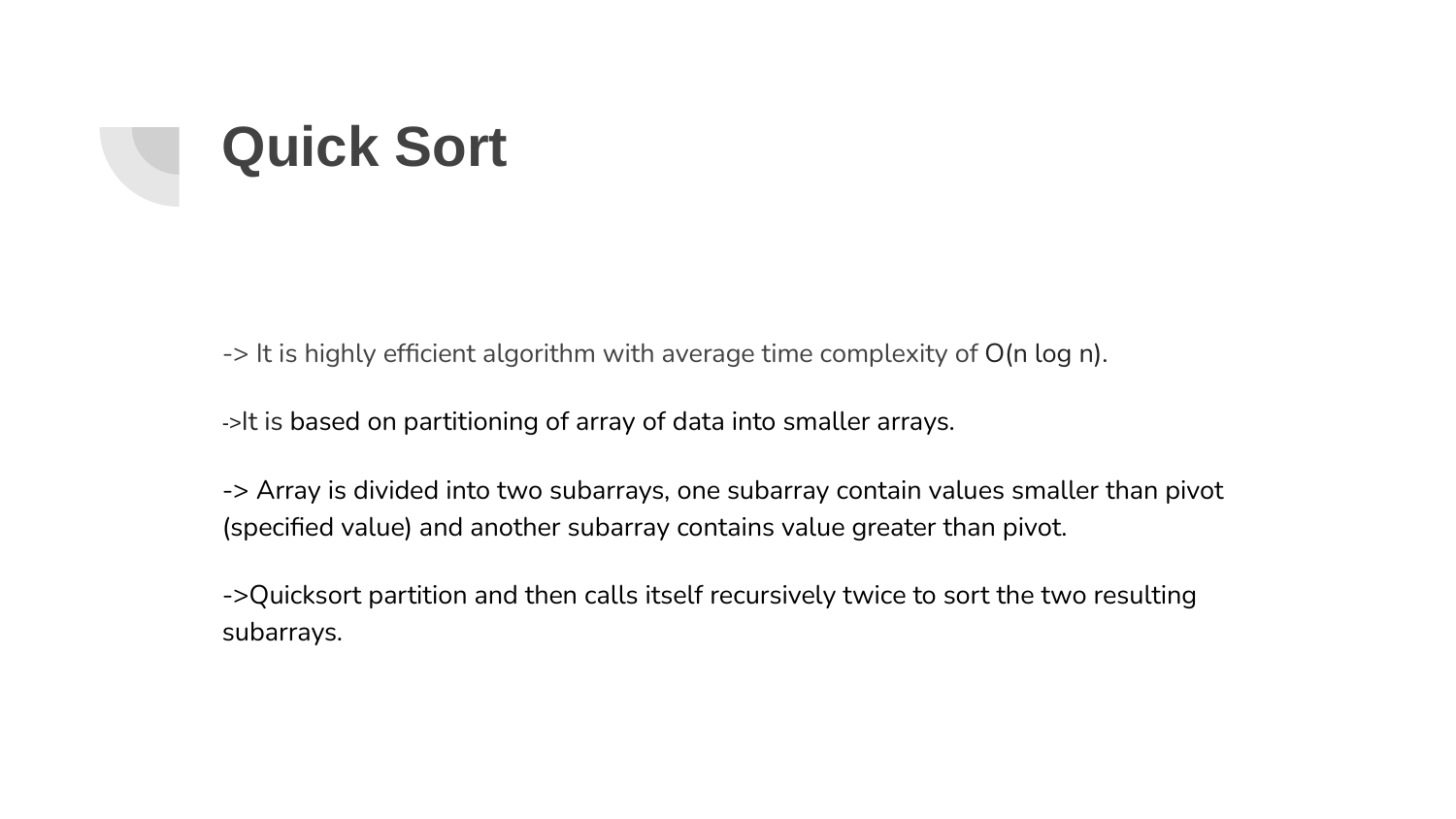

# Quick Sort
-> It is highly efficient algorithm with average time complexity of O(n log n).
->It is based on partitioning of array of data into smaller arrays.
-> Array is divided into two subarrays, one subarray contain values smaller than pivot (specified value) and another subarray contains value greater than pivot.
->Quicksort partition and then calls itself recursively twice to sort the two resulting subarrays.